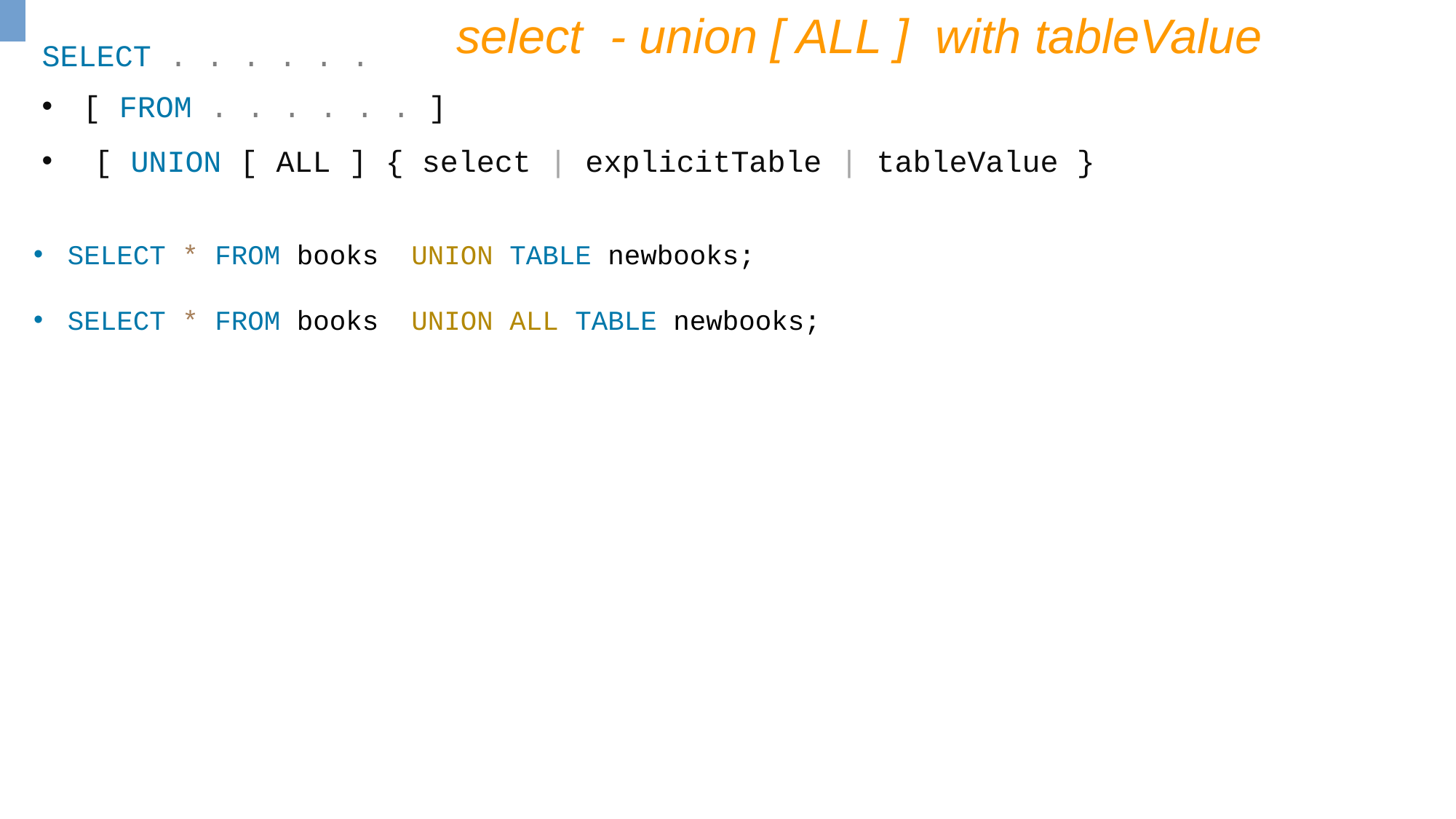

select  - union [ ALL ]  with tableValue
SELECT . . . . . .

[ FROM . . . . . . ]
 [ UNION [ ALL ] { select | explicitTable | tableValue }
SELECT * FROM books  UNION TABLE newbooks;

SELECT * FROM books  UNION ALL TABLE newbooks;